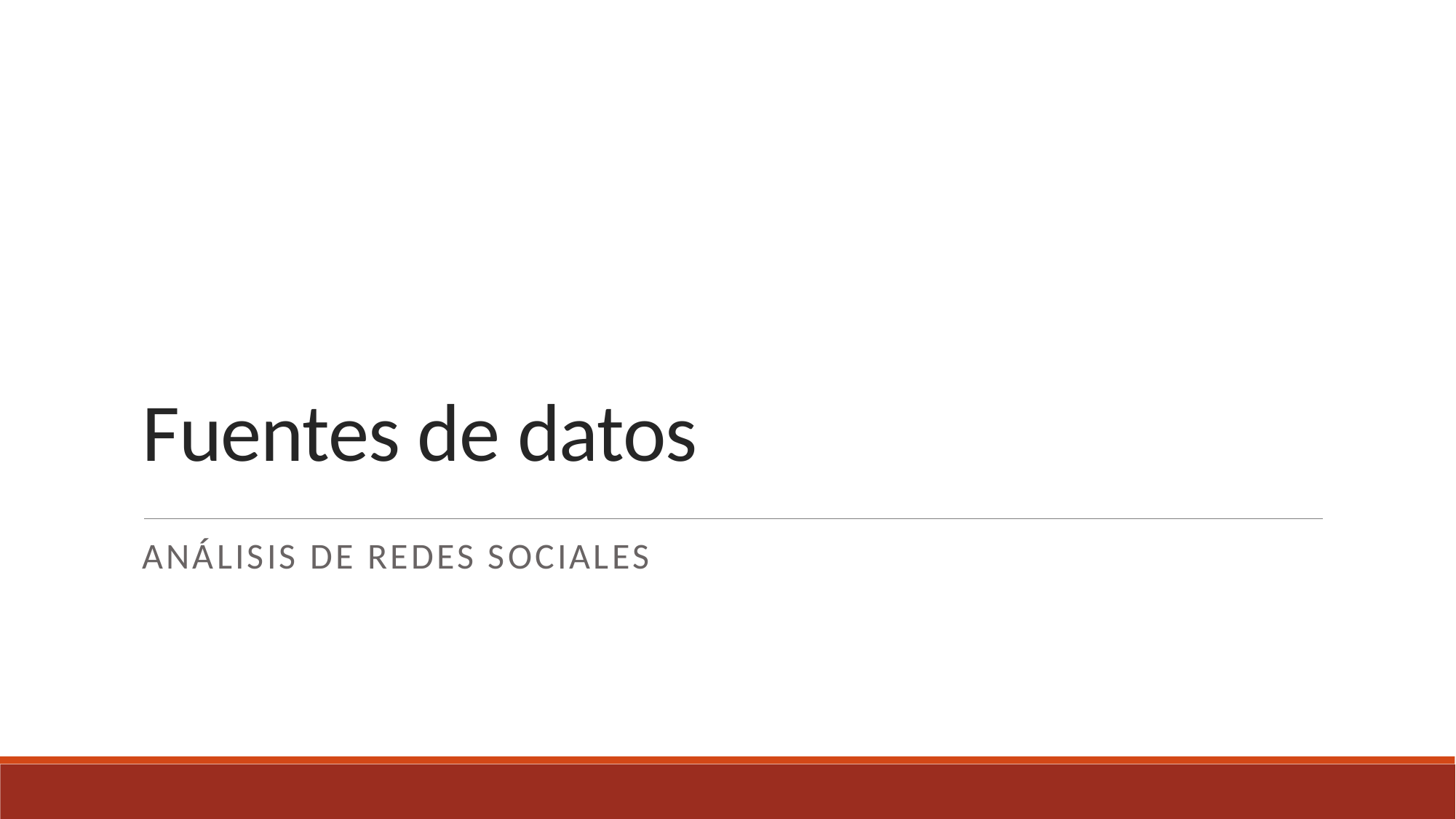

# Fuentes de datos
Análisis de Redes Sociales